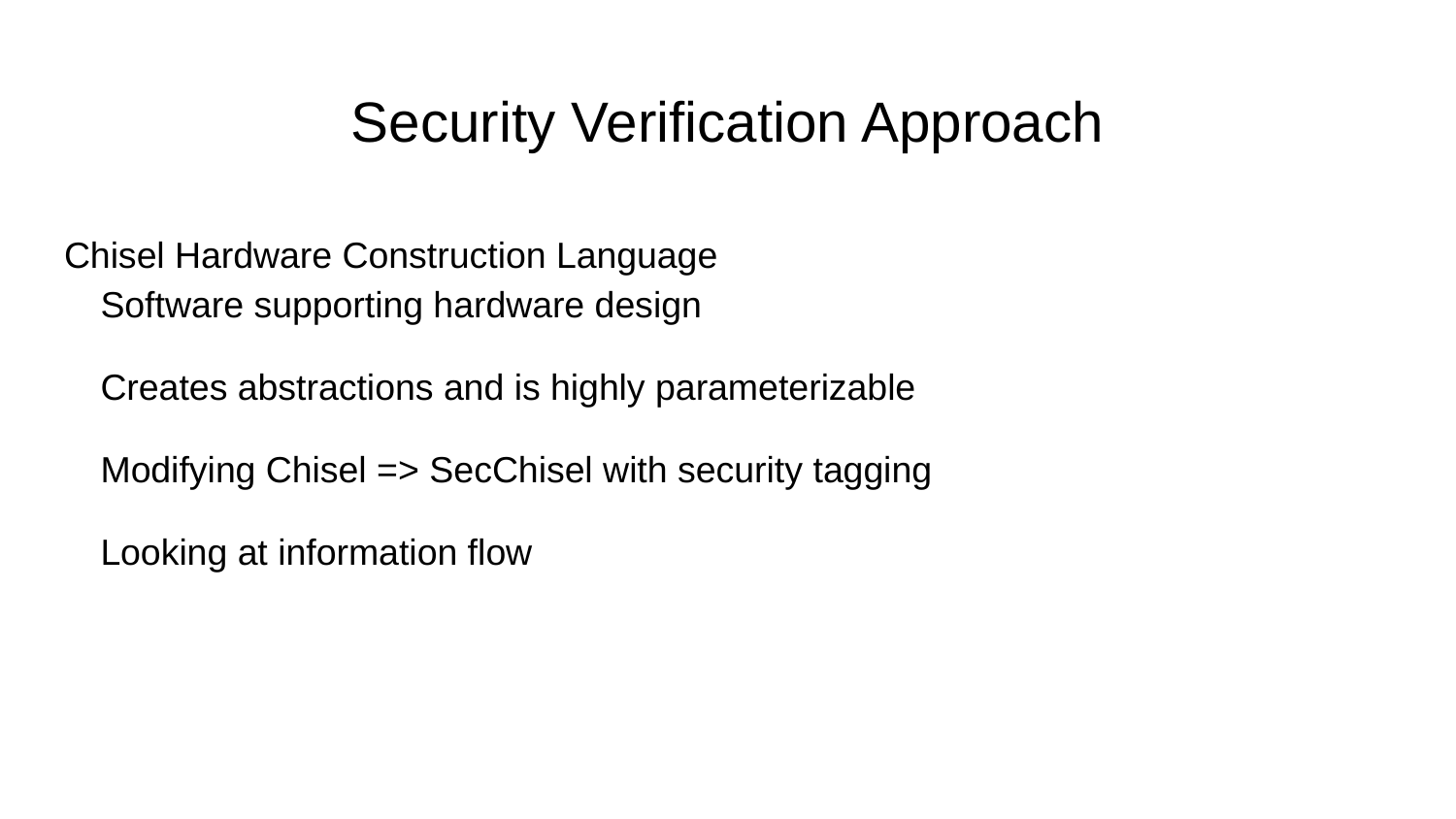

# Security Verification Approach
Chisel Hardware Construction Language
Software supporting hardware design
Creates abstractions and is highly parameterizable
Modifying Chisel => SecChisel with security tagging
Looking at information flow